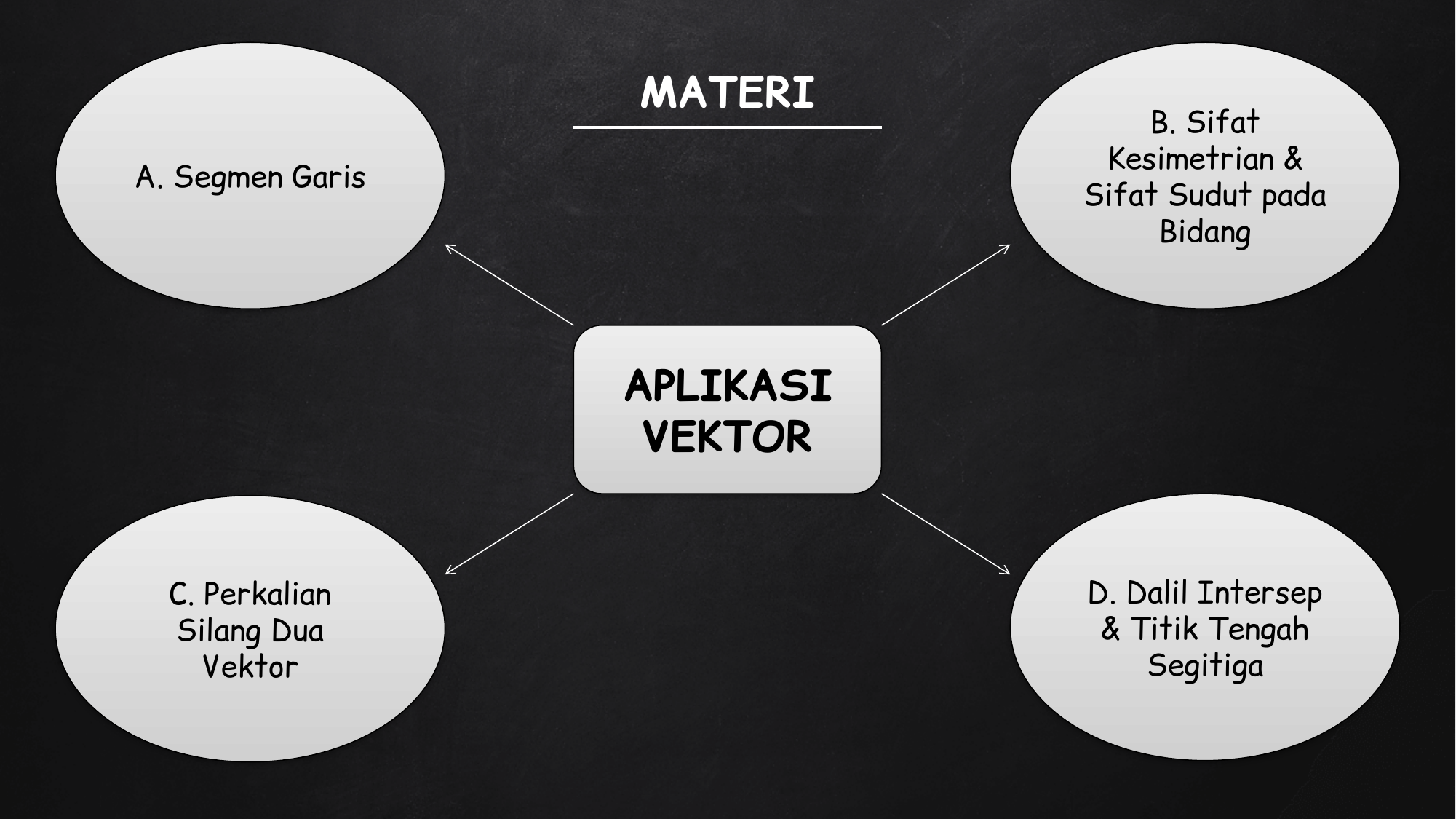

A. Segmen Garis
B. Sifat Kesimetrian & Sifat Sudut pada Bidang
| MATERI |
| --- |
APLIKASI
VEKTOR
D. Dalil Intersep & Titik Tengah Segitiga
C. Perkalian Silang Dua Vektor